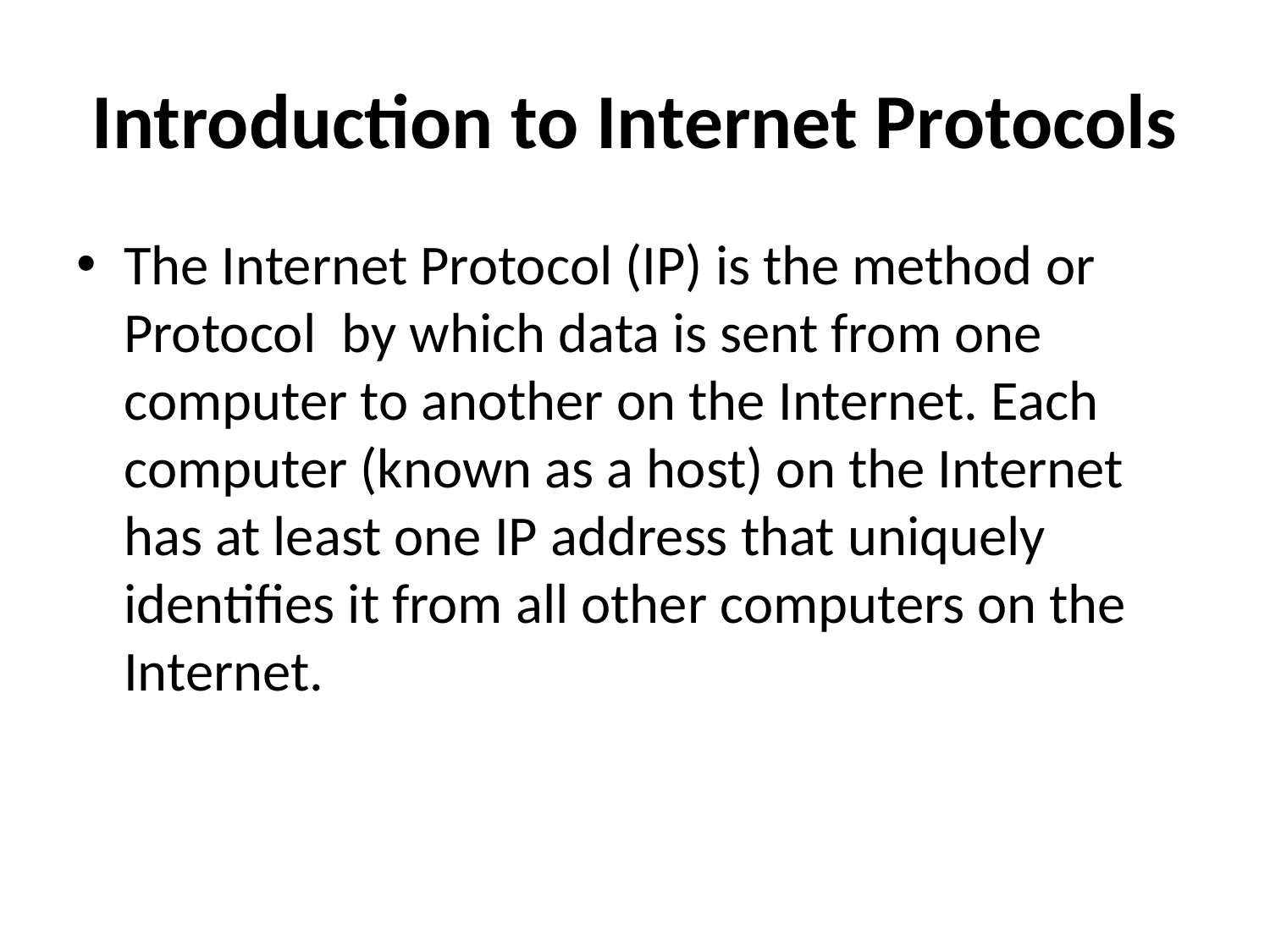

# Introduction to Internet Protocols
The Internet Protocol (IP) is the method or  Protocol  by which data is sent from one computer to another on the Internet. Each computer (known as a host) on the Internet has at least one IP address that uniquely identifies it from all other computers on the Internet.